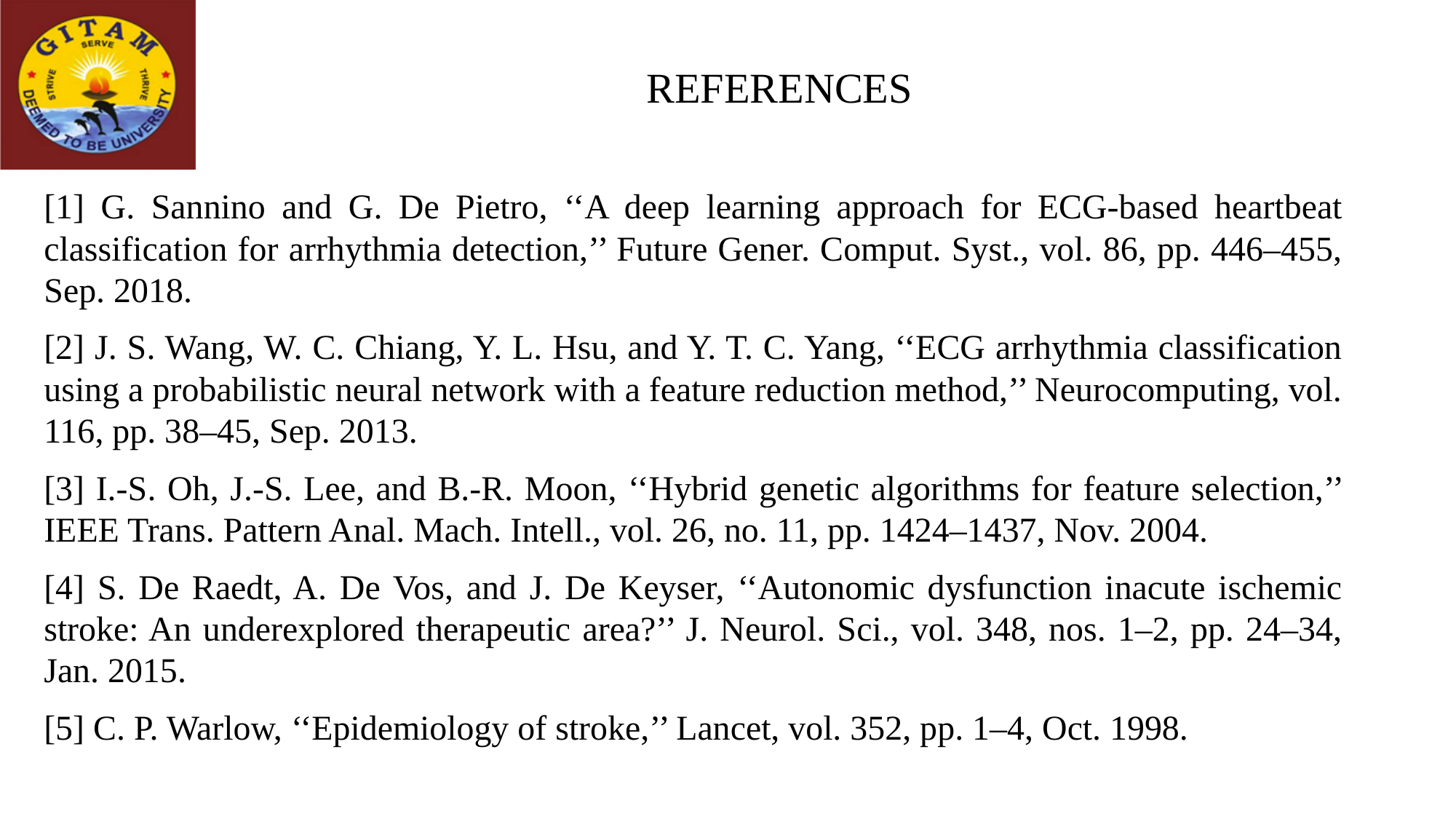

# REFERENCES
[1] G. Sannino and G. De Pietro, ‘‘A deep learning approach for ECG-based heartbeat classification for arrhythmia detection,’’ Future Gener. Comput. Syst., vol. 86, pp. 446–455, Sep. 2018.
[2] J. S. Wang, W. C. Chiang, Y. L. Hsu, and Y. T. C. Yang, ‘‘ECG arrhythmia classification using a probabilistic neural network with a feature reduction method,’’ Neurocomputing, vol. 116, pp. 38–45, Sep. 2013.
[3] I.-S. Oh, J.-S. Lee, and B.-R. Moon, ‘‘Hybrid genetic algorithms for feature selection,’’ IEEE Trans. Pattern Anal. Mach. Intell., vol. 26, no. 11, pp. 1424–1437, Nov. 2004.
[4] S. De Raedt, A. De Vos, and J. De Keyser, ‘‘Autonomic dysfunction inacute ischemic stroke: An underexplored therapeutic area?’’ J. Neurol. Sci., vol. 348, nos. 1–2, pp. 24–34, Jan. 2015.
[5] C. P. Warlow, ‘‘Epidemiology of stroke,’’ Lancet, vol. 352, pp. 1–4, Oct. 1998.